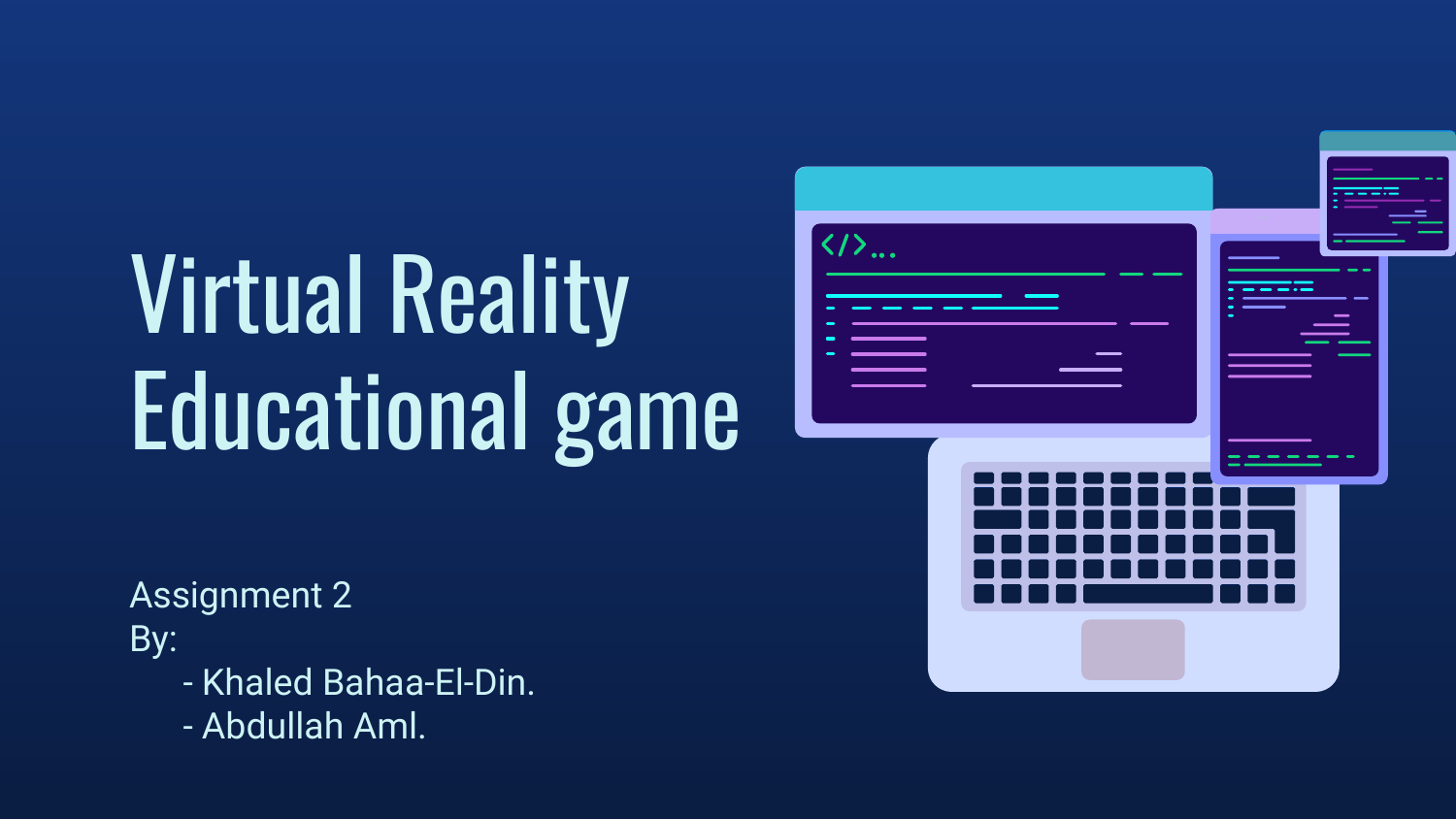

# Virtual Reality Educational game

Assignment 2
By:
      - Khaled Bahaa-El-Din.
      - Abdullah Aml.